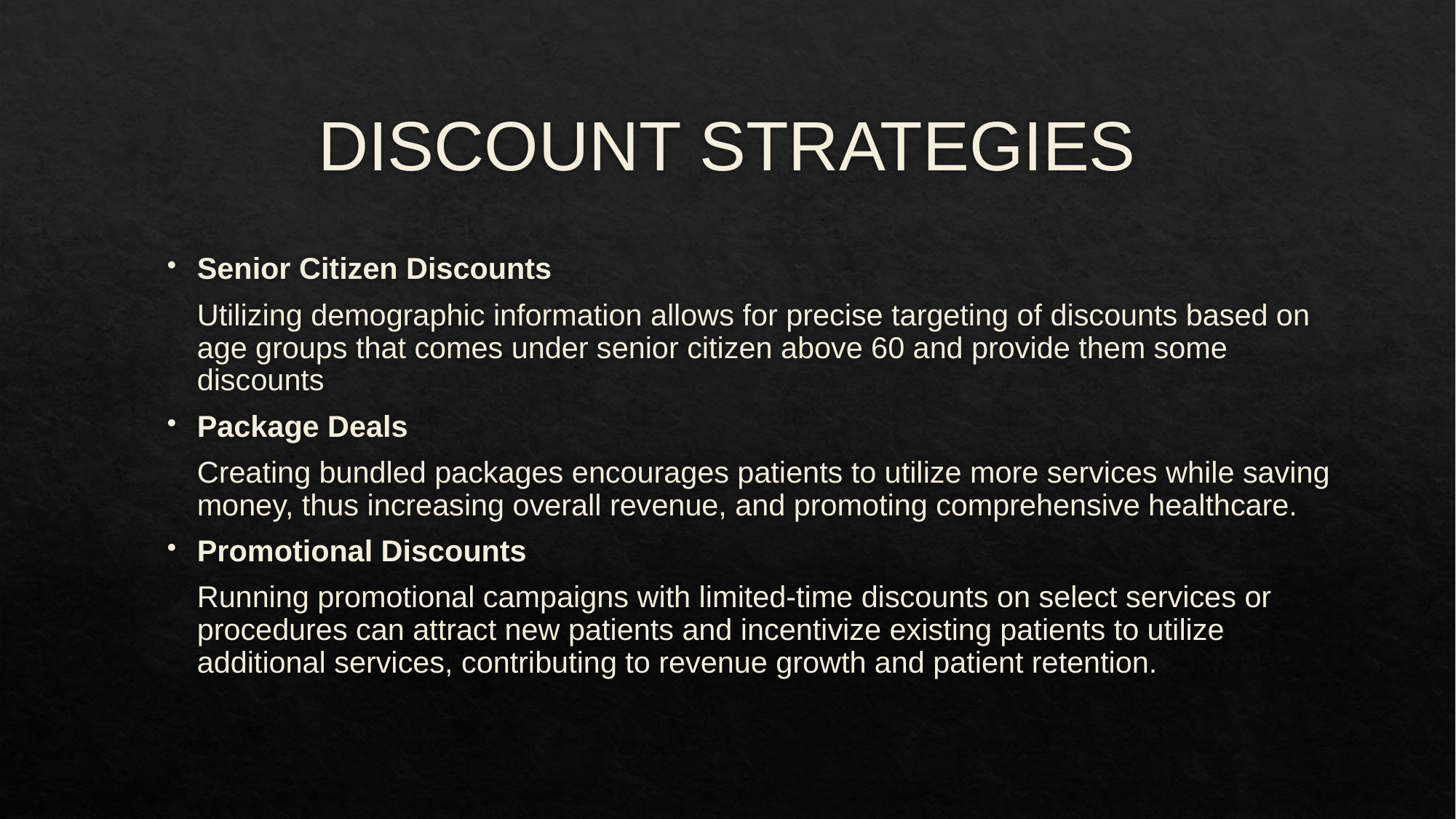

# DISCOUNT STRATEGIES
Senior Citizen Discounts
Utilizing demographic information allows for precise targeting of discounts based on age groups that comes under senior citizen above 60 and provide them some discounts
Package Deals
Creating bundled packages encourages patients to utilize more services while saving money, thus increasing overall revenue, and promoting comprehensive healthcare.
Promotional Discounts
Running promotional campaigns with limited-time discounts on select services or procedures can attract new patients and incentivize existing patients to utilize additional services, contributing to revenue growth and patient retention.